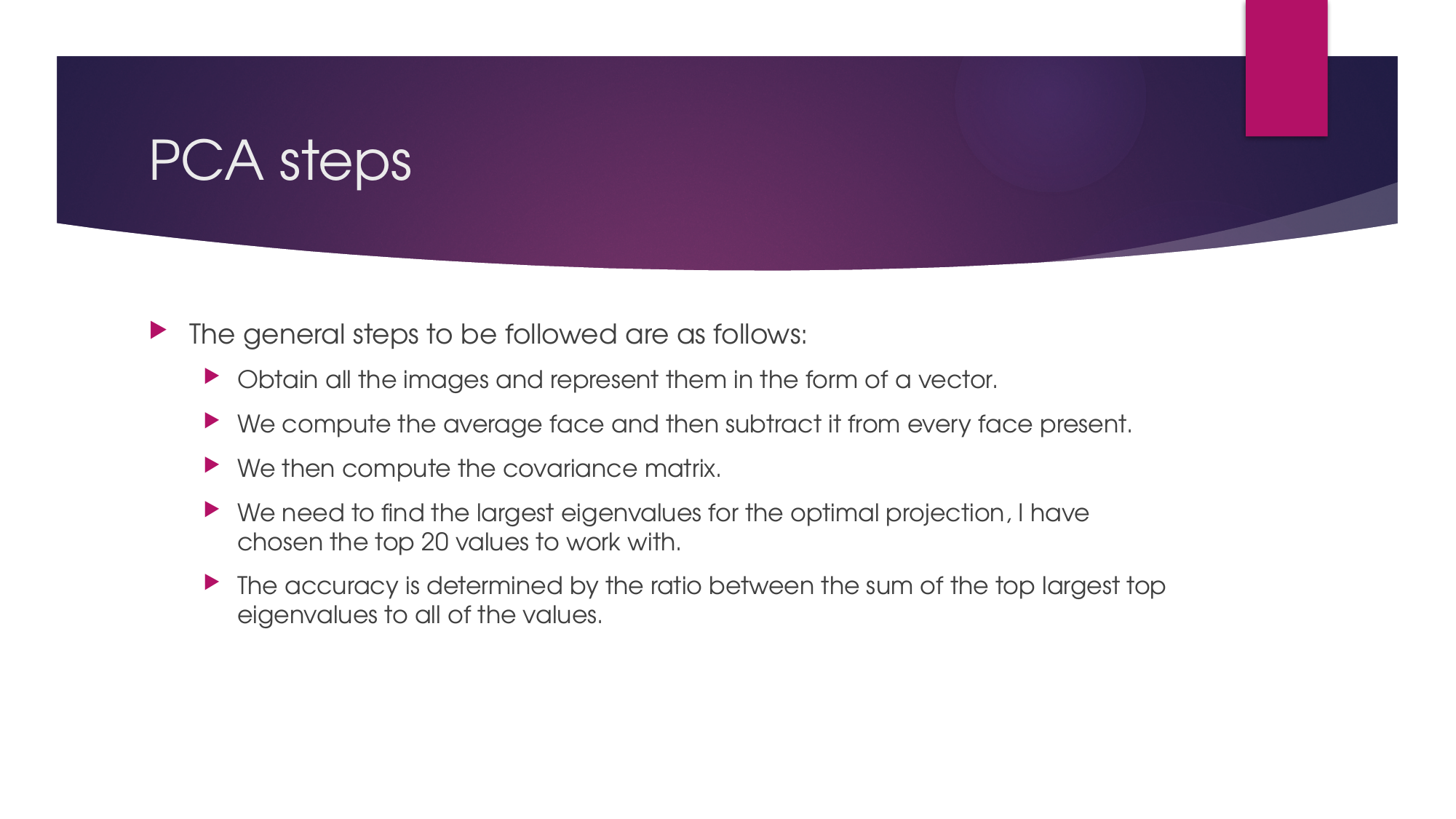

# PCA steps
The general steps to be followed are as follows:
Obtain all the images and represent them in the form of a vector.
We compute the average face and then subtract it from every face present.
We then compute the covariance matrix.
We need to find the largest eigenvalues for the optimal projection, I have chosen the top 20 values to work with.
The accuracy is determined by the ratio between the sum of the top largest top eigenvalues to all of the values.